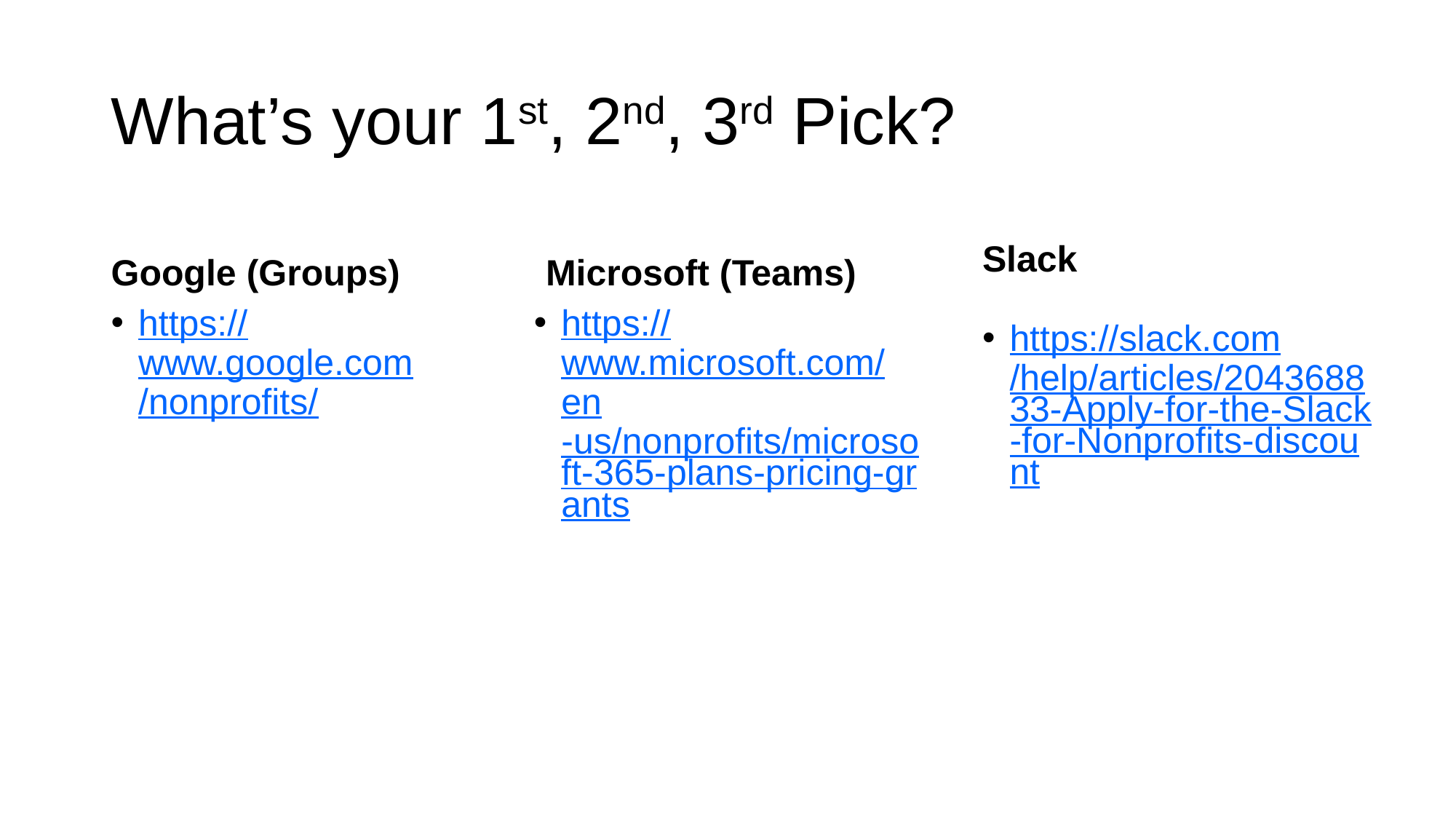

# What’s your 1st, 2nd, 3rd Pick?
Slack
Google (Groups)
Microsoft (Teams)
https://www.google.com/nonprofits/
https://www.microsoft.com/en-us/nonprofits/microsoft-365-plans-pricing-grants

https://slack.com/help/articles/204368833-Apply-for-the-Slack-for-Nonprofits-discount